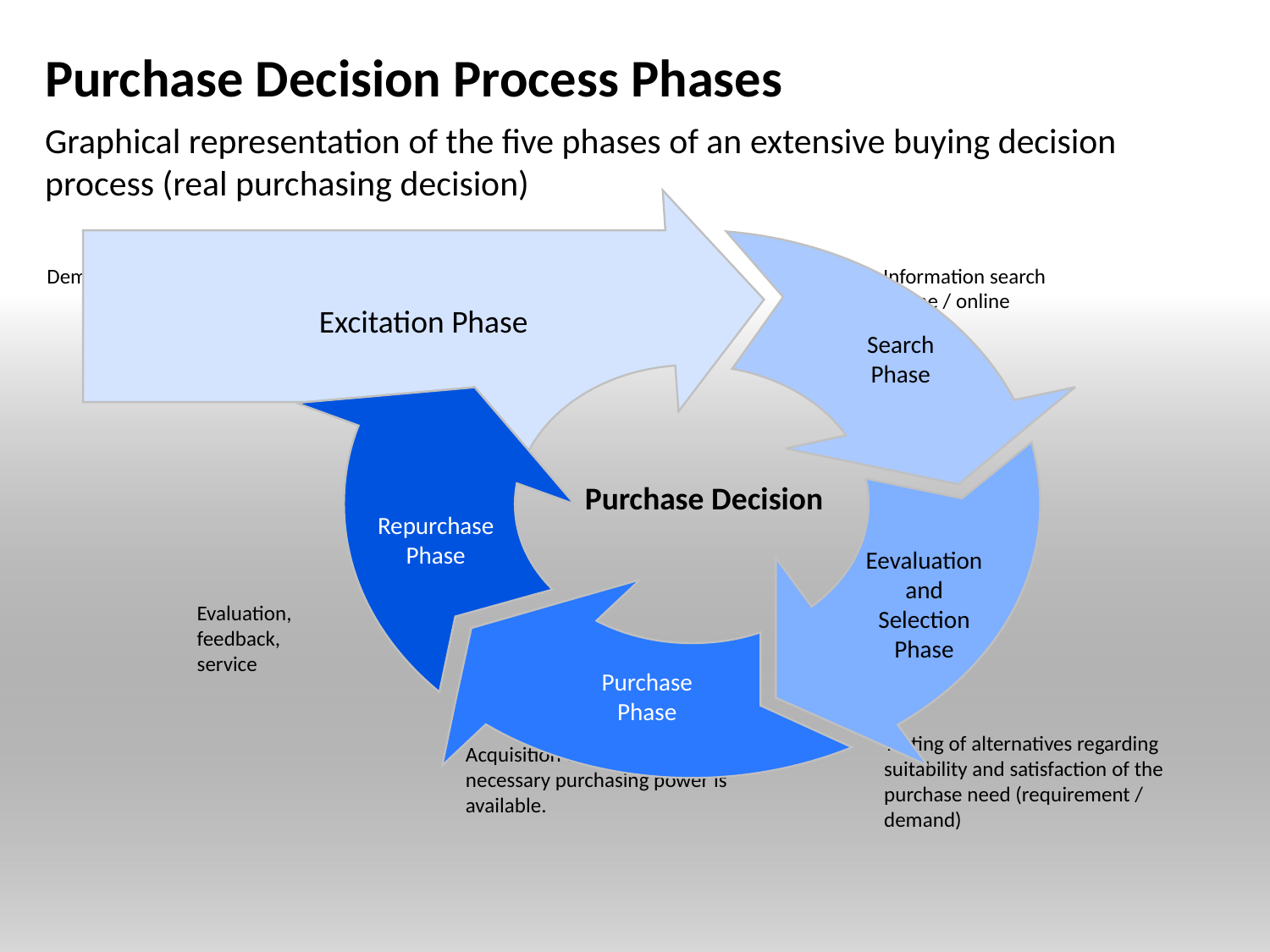

# Purchase Decision Process Phases
Graphical representation of the five phases of an extensive buying decision process (real purchasing decision)
Excitation Phase
Search
Phase
Repurchase
Phase
Eevaluation
and
Selection
Phase
Purchase
Phase
Demand or lack recognition (motive)
Information search
offline / online
Purchase Decision
Evaluation,
feedback,
service
Testing of alternatives regarding
suitability and satisfaction of the
purchase need (requirement /
demand)
Acquisition decision, if the
necessary purchasing power is available.